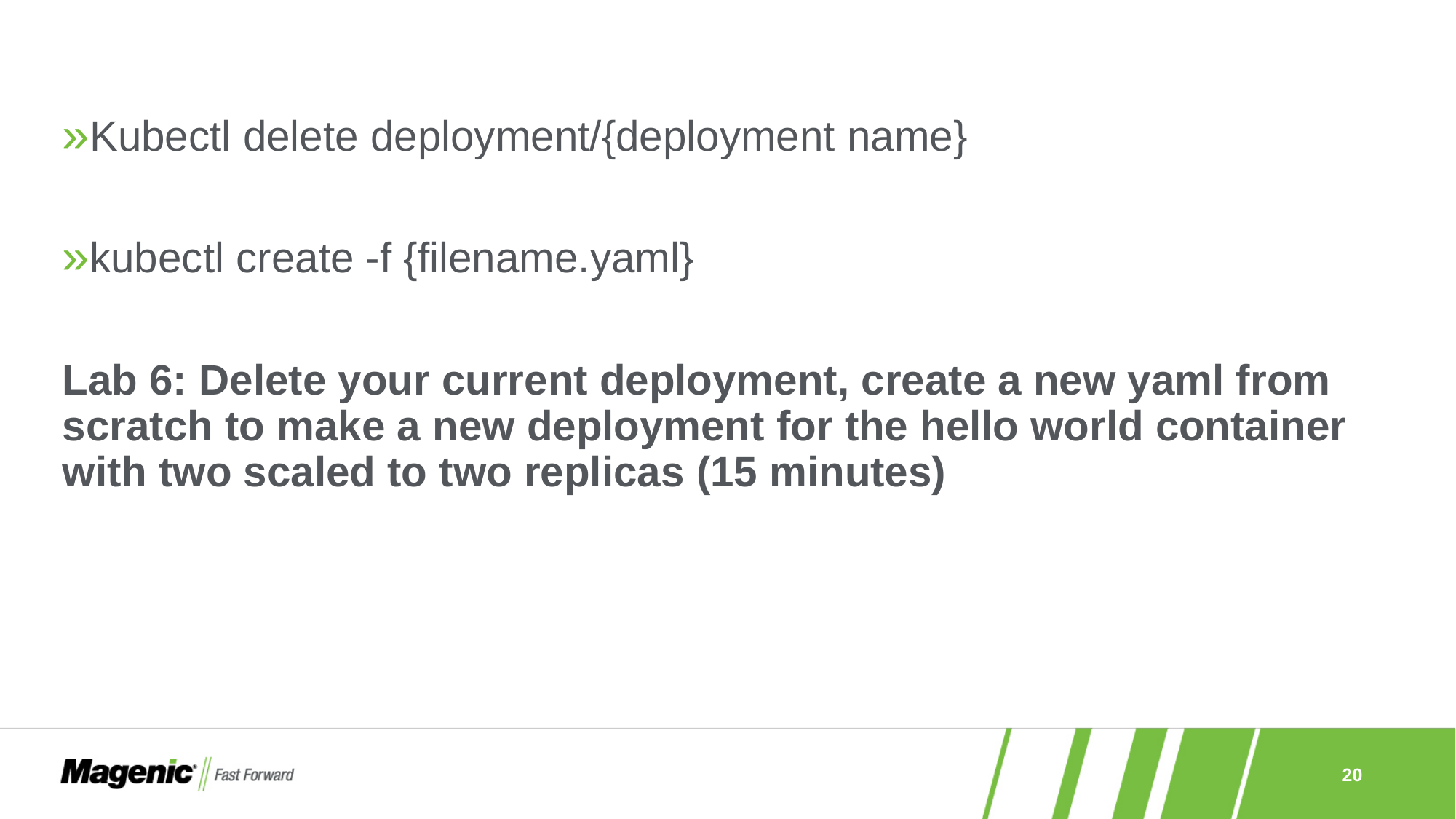

#
Kubectl delete deployment/{deployment name}

kubectl create -f {filename.yaml}

Lab 6: Delete your current deployment, create a new yaml from scratch to make a new deployment for the hello world container with two scaled to two replicas (15 minutes)